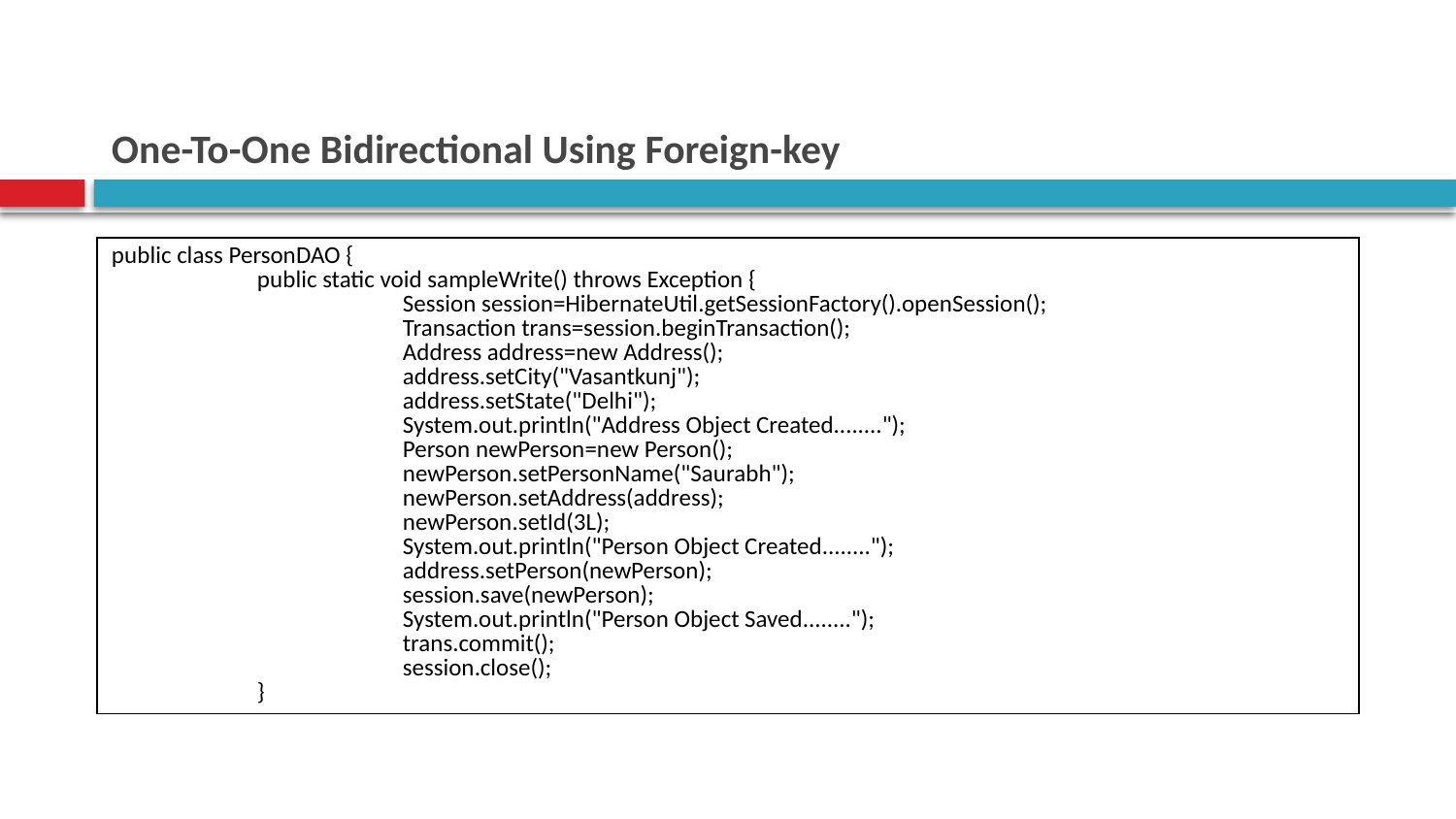

# One-To-One Bidirectional Using Foreign-key
| public class PersonDAO { public static void sampleWrite() throws Exception { Session session=HibernateUtil.getSessionFactory().openSession(); Transaction trans=session.beginTransaction(); Address address=new Address(); address.setCity("Vasantkunj"); address.setState("Delhi"); System.out.println("Address Object Created........"); Person newPerson=new Person(); newPerson.setPersonName("Saurabh"); newPerson.setAddress(address); newPerson.setId(3L); System.out.println("Person Object Created........"); address.setPerson(newPerson); session.save(newPerson); System.out.println("Person Object Saved........"); trans.commit(); session.close(); } |
| --- |